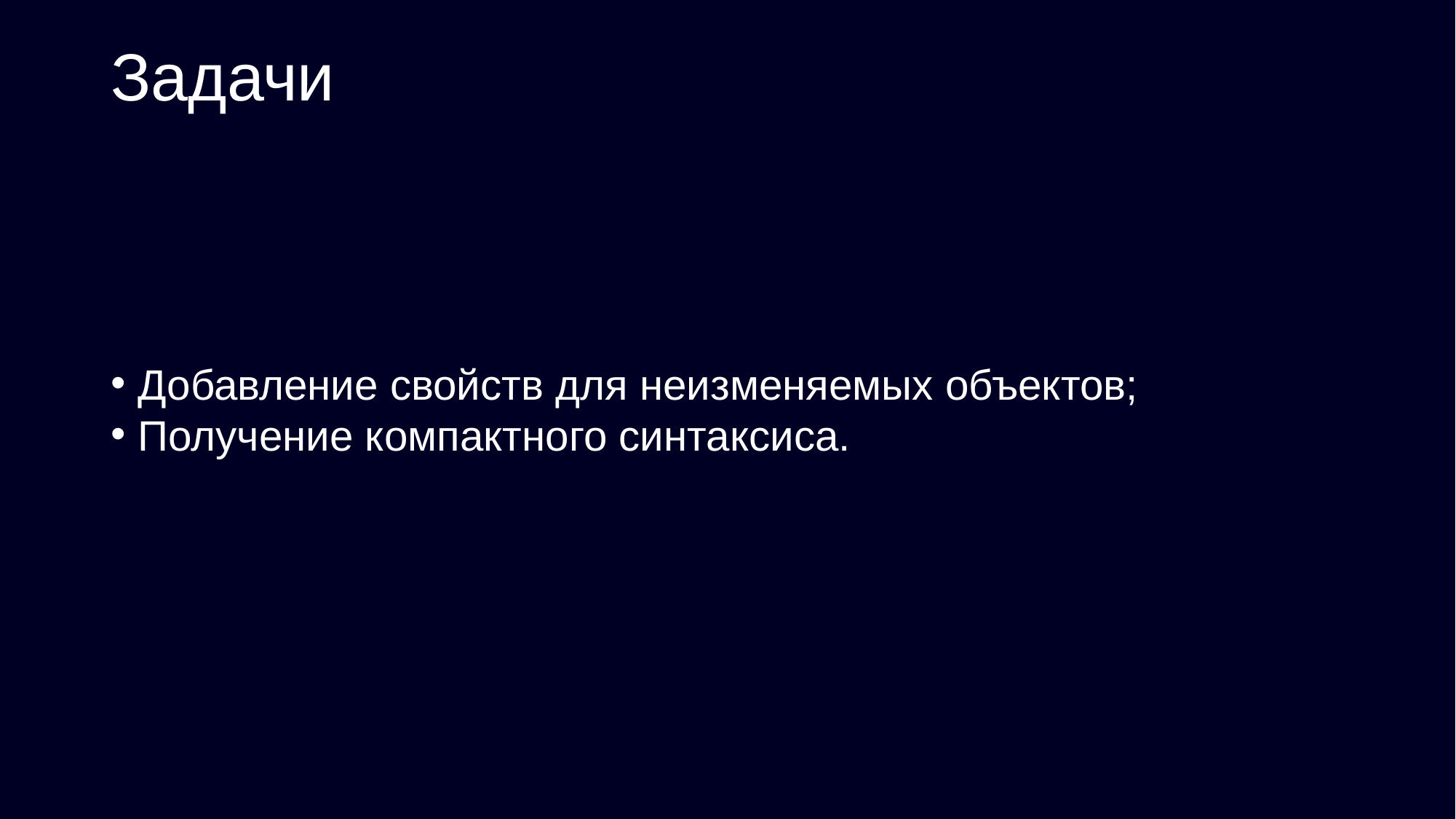

# Задачи
Добавление свойств для неизменяемых объектов;
Получение компактного синтаксиса.